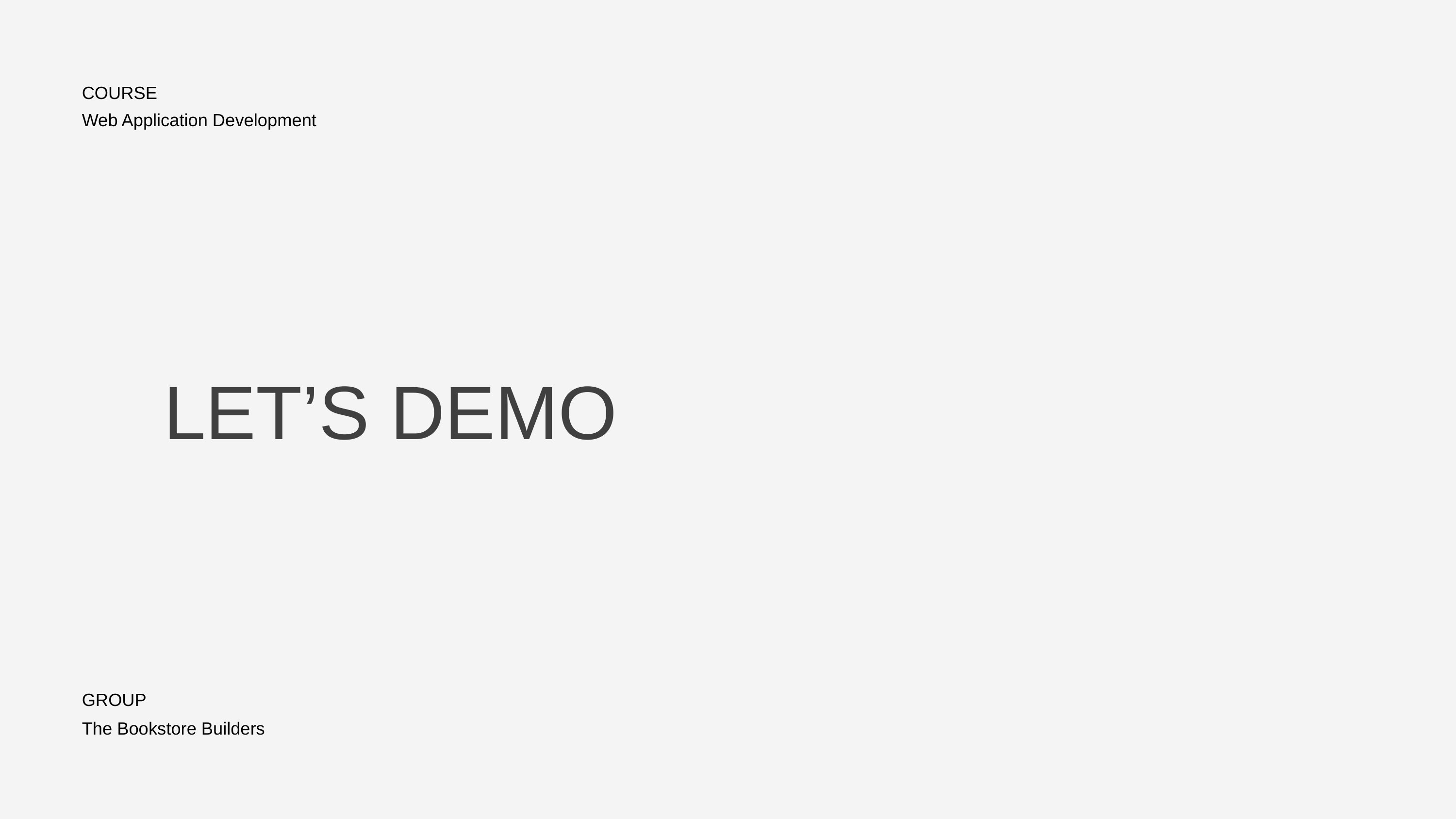

COURSE
Web Application Development
LET’S DEMO
GROUP
The Bookstore Builders